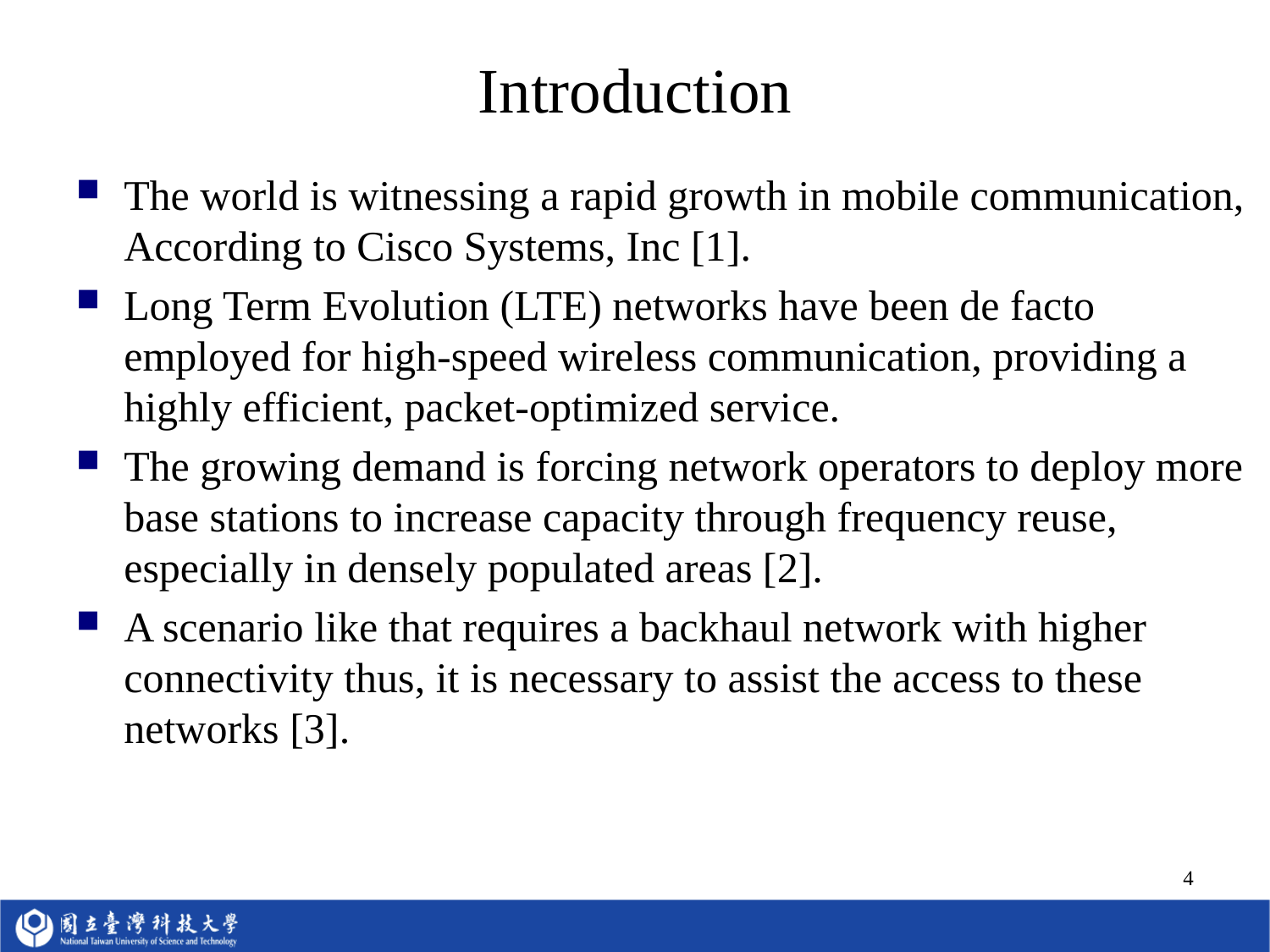

# Introduction

The world is witnessing a rapid growth in mobile communication, According to Cisco Systems, Inc [1].
Long Term Evolution (LTE) networks have been de facto employed for high-speed wireless communication, providing a highly efficient, packet-optimized service.
The growing demand is forcing network operators to deploy more base stations to increase capacity through frequency reuse, especially in densely populated areas [2].
A scenario like that requires a backhaul network with higher connectivity thus, it is necessary to assist the access to these networks [3].
4